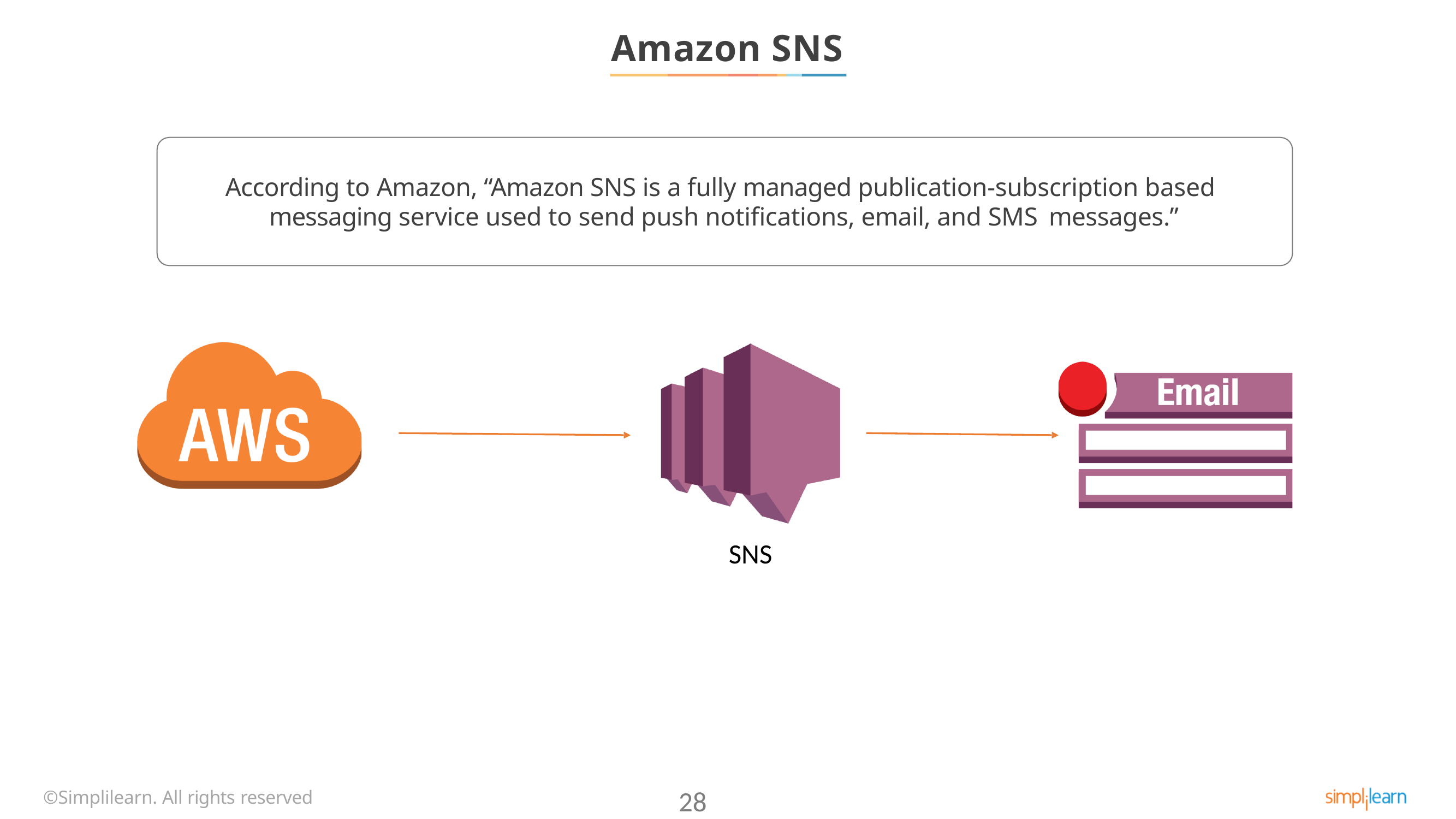

# Amazon SNS

According to Amazon, “Amazon SNS is a fully managed publication-subscription based  messaging service used to send push notifications, email, and SMS messages.”

SNS
©Simplilearn. All rights reserved
28